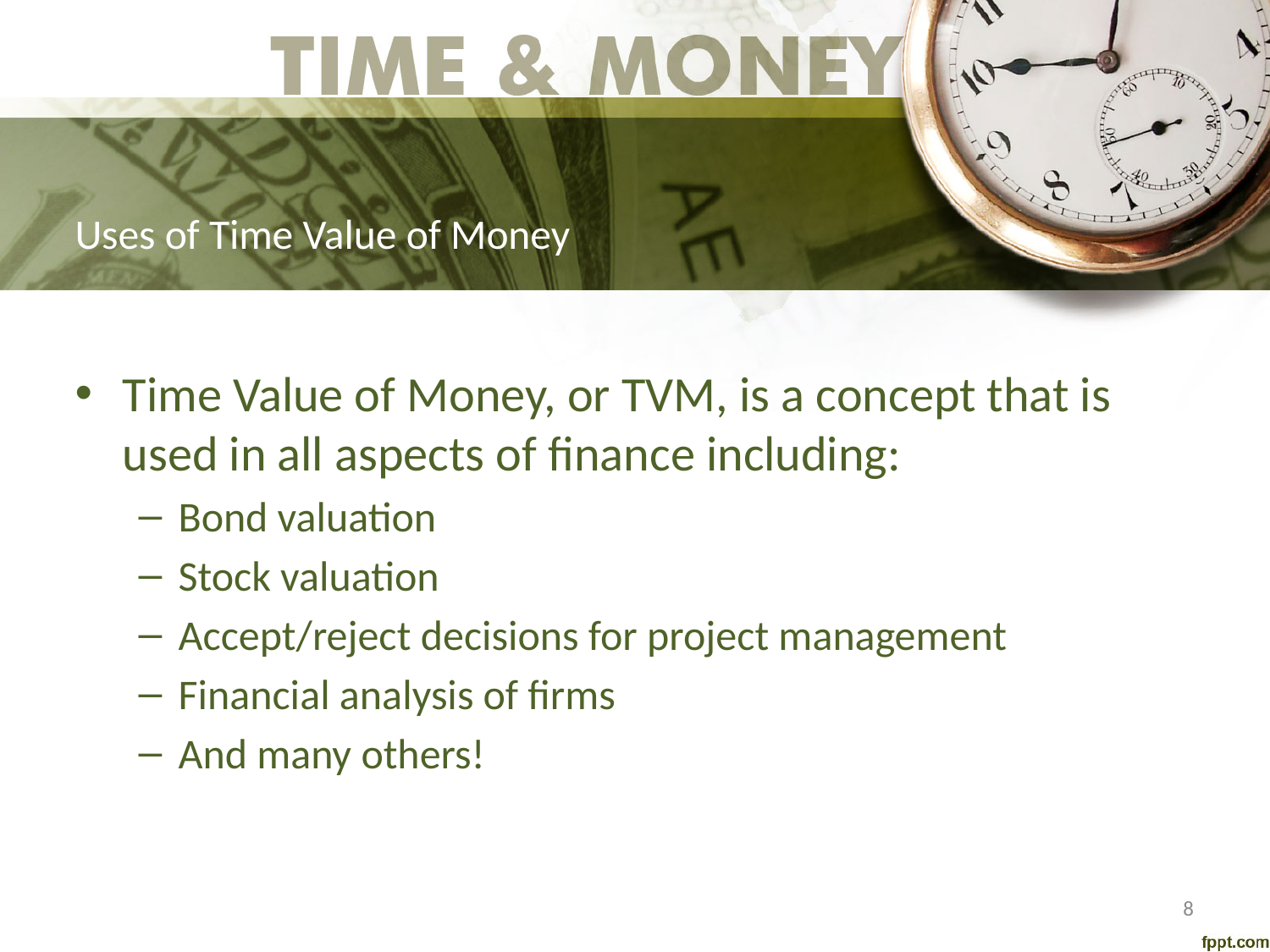

# Uses of Time Value of Money
Time Value of Money, or TVM, is a concept that is used in all aspects of finance including:
Bond valuation
Stock valuation
Accept/reject decisions for project management
Financial analysis of firms
And many others!
8